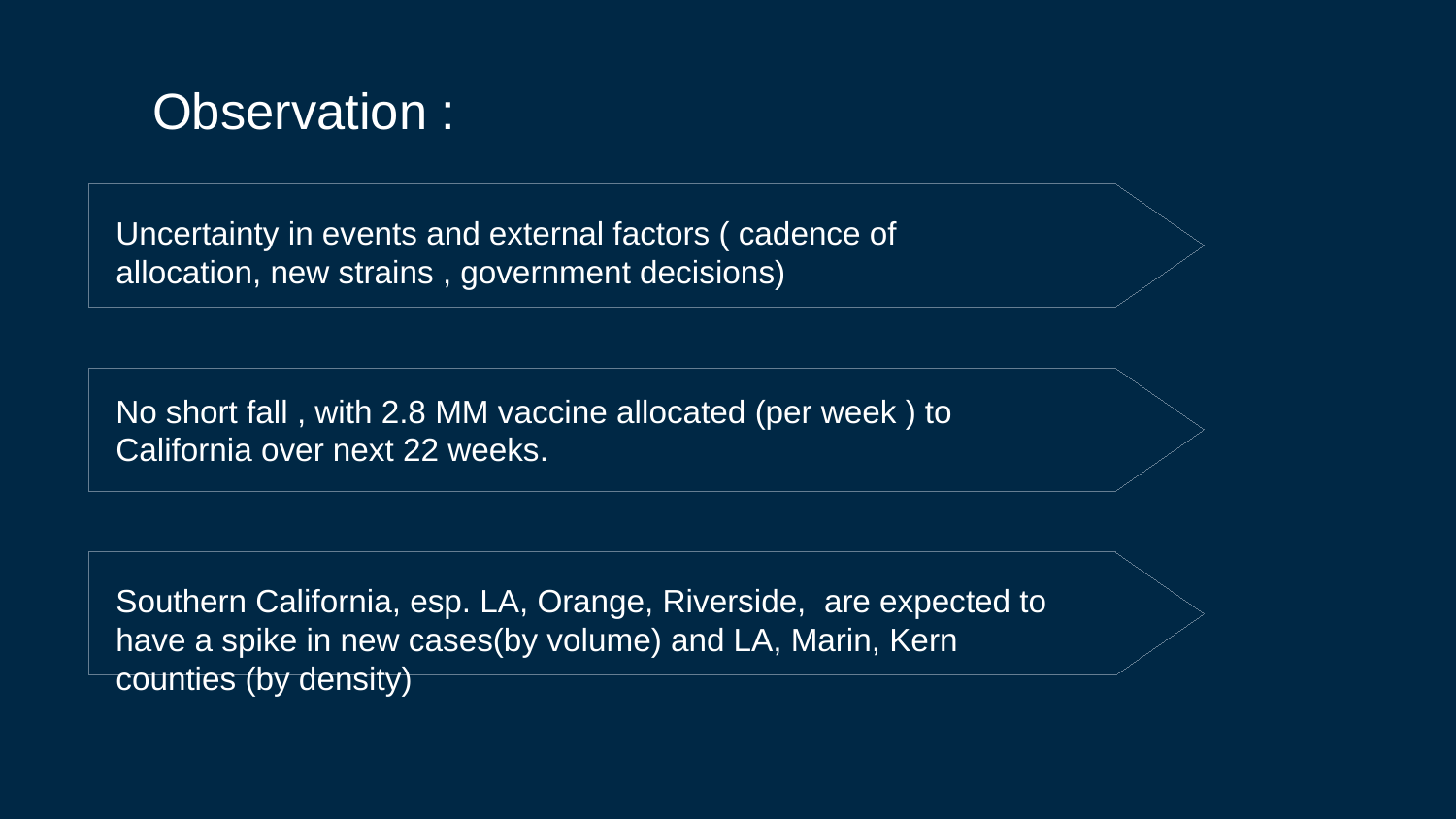

Observation :

Uncertainty in events and external factors ( cadence of allocation, new strains , government decisions)

No short fall , with 2.8 MM vaccine allocated (per week ) to California over next 22 weeks.

Southern California, esp. LA, Orange, Riverside,  are expected to have a spike in new cases(by volume) and LA, Marin, Kern counties (by density)